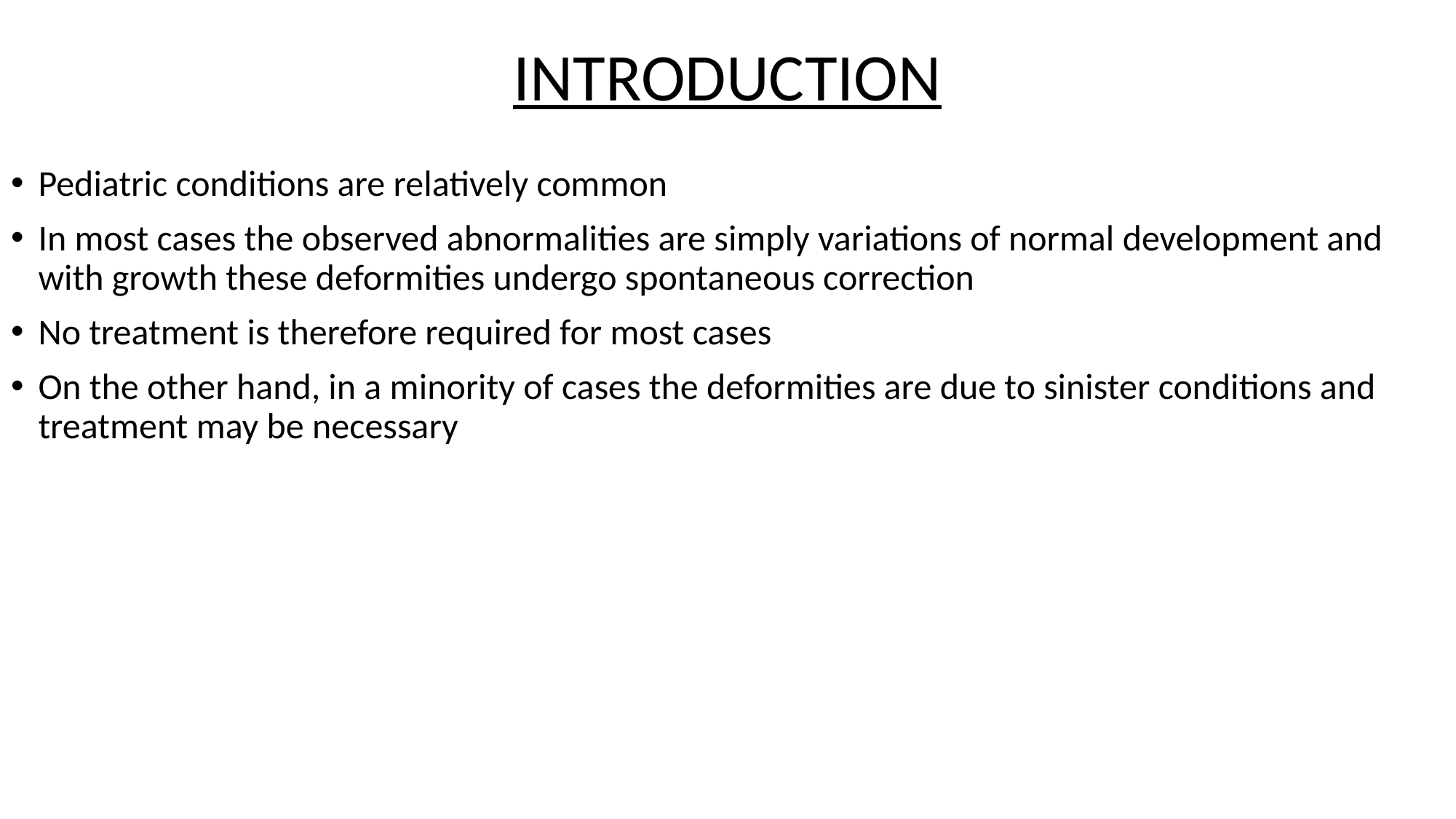

# INTRODUCTION
Pediatric conditions are relatively common
In most cases the observed abnormalities are simply variations of normal development and with growth these deformities undergo spontaneous correction
No treatment is therefore required for most cases
On the other hand, in a minority of cases the deformities are due to sinister conditions and treatment may be necessary